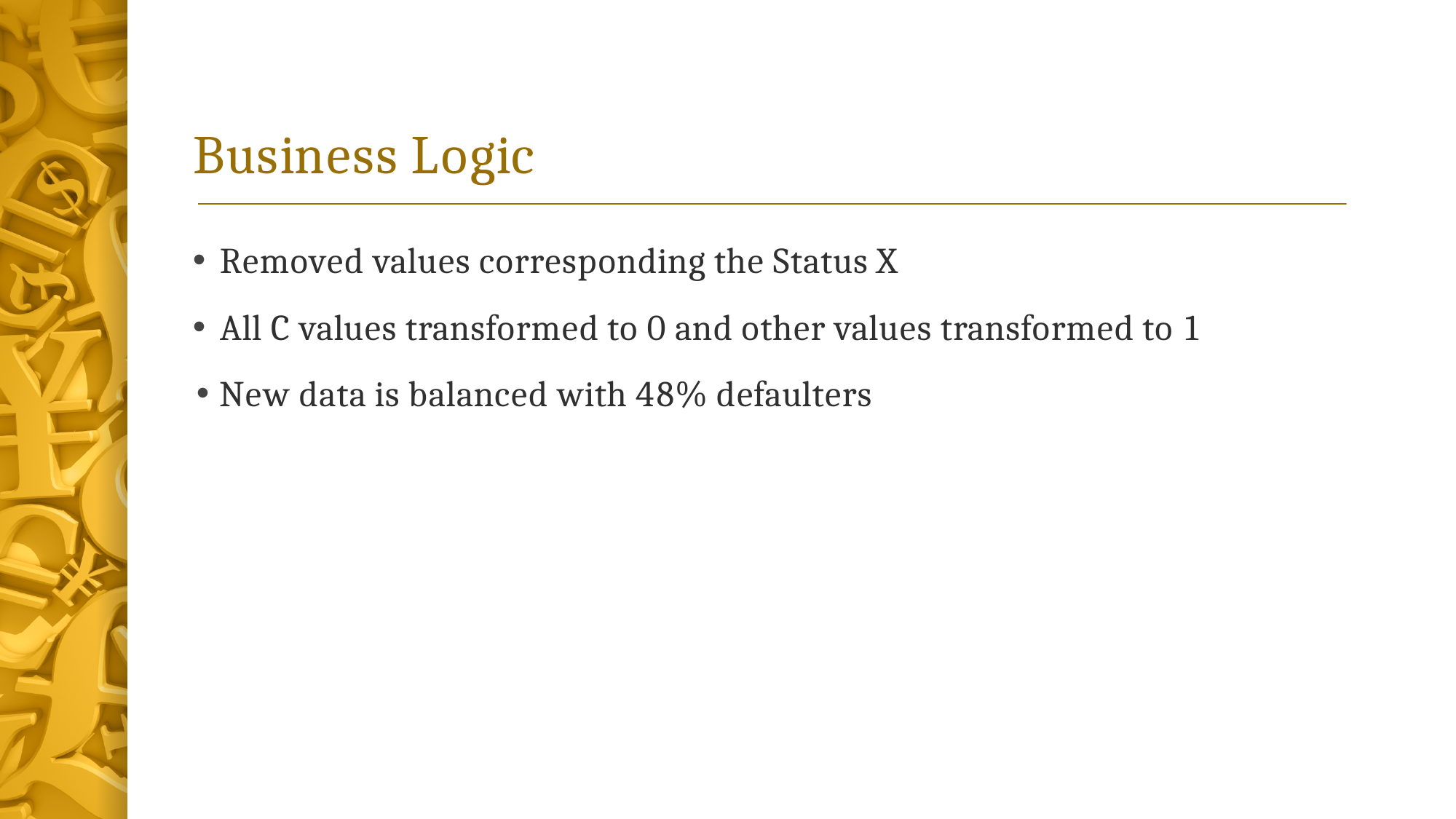

# Business Logic
Removed values corresponding the Status X
All C values transformed to 0 and other values transformed to 1
New data is balanced with 48% defaulters